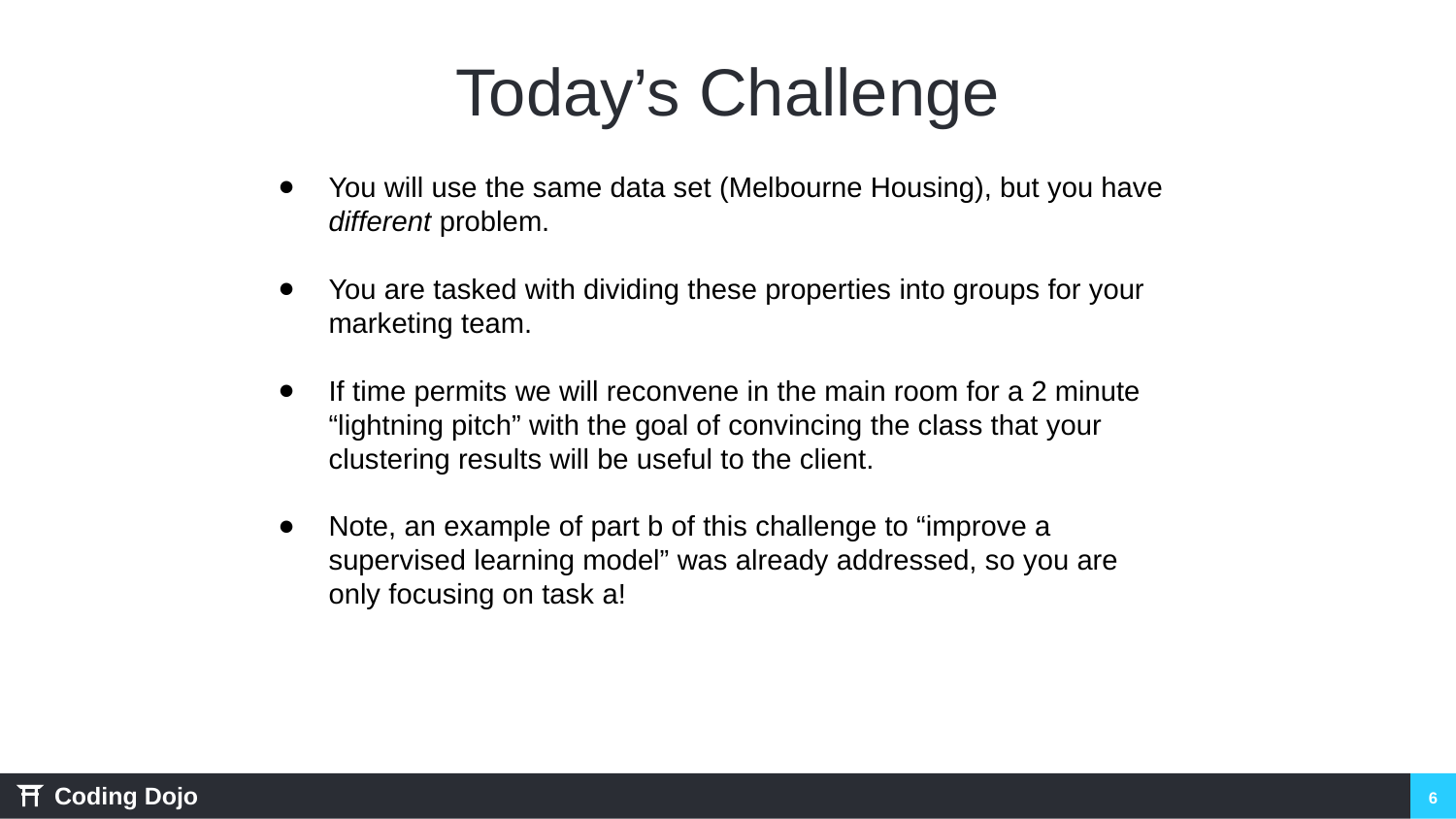

# Today’s Challenge
You will use the same data set (Melbourne Housing), but you have different problem.

You are tasked with dividing these properties into groups for your marketing team.

If time permits we will reconvene in the main room for a 2 minute “lightning pitch” with the goal of convincing the class that your clustering results will be useful to the client.

Note, an example of part b of this challenge to “improve a supervised learning model” was already addressed, so you are only focusing on task a!